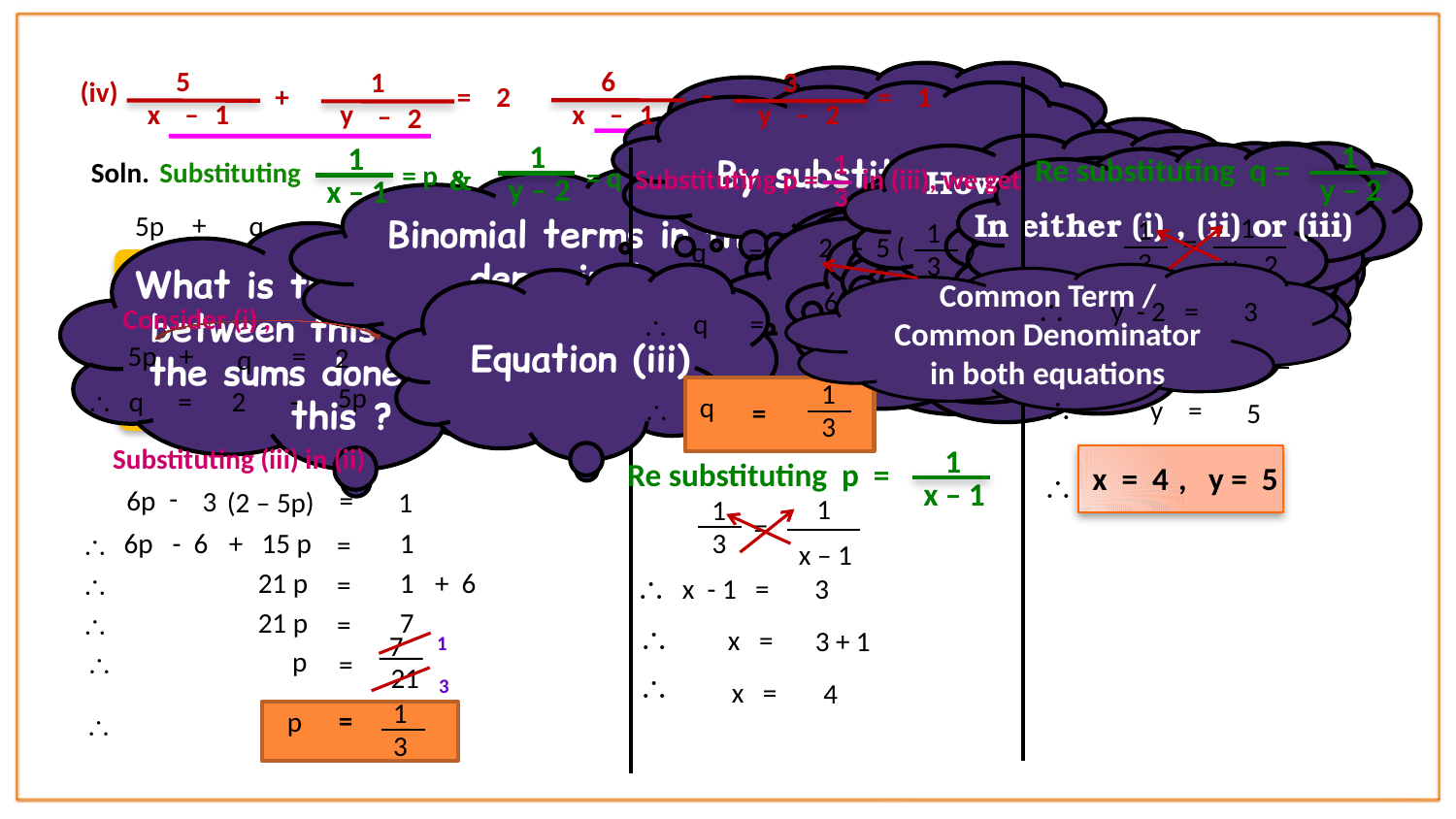

6
5
3
1

So how to solve ?
(iv)
–
+
=
2
=
1

By substituting
y
x
–
1
x
–
1
y
–
2
–
2

But what we
need to substitute….
Let us see
1
y – 2
1
y – 2

1
x – 1

1
3
Re substituting  q =

Let us consider equation (i)

Soln.
Substituting
= p
= q
Substituting p =       in (iii), we get

Consider one of
the two equations
&
How to get the
value of q ?

Binomial terms in the denominator

Let us substitute in
equation (iii)

First let us number the equations.
We have to
substitute p = 1/3
In either (i) , (ii) or (iii)

Shift one of the two variables to the L.H.S so that we get equation in
the form of either
+
 5p
 q
=
2
….(i)
1
1
3

1
3
SUBSTITUTION method

What is the difference between this sum and the sums done before this ?
=
 2
 -  5 (          )
So we need to
substitute something
 q
=

It is better to consider simpler of the two equations

What is the name of the method ?

y – 2

Which equation is
to be considered ?

You can consider either of the two equations
-
6p
3q
=
 1

….(ii)
Substitute what ?
Where ?

Equation (iii)
Common Term / Common Denominator in both equations
 6
 -  5
p = something or
q = something…
∴
In the equation which  was not considered.
y  - 2   =
3
Consider (i) ,
 q
=
∴
 3

+
 5p
=
∴
y    =
2
3 + 2
q
1
3

… (iii)
 5p
 q

∴
=
2
-

∴
q
y    =
∴
5
=
Substituting (iii) in (ii)
1
x – 1

Re substituting  p  =
x  =  4
,   y =  5
∴
-
6p
=
3
(2 – 5p)
1
1
1
3
=
6p
-  6
+   15 p
 1
=
∴
x – 1
21 p
 1
+  6
∴
=
∴
x  - 1   =
3
 7
21 p
=
∴
∴
x   =
3 + 1
7
1
 p
∴
=
 21

∴
3
x   =
4
1
3
=
 p
∴